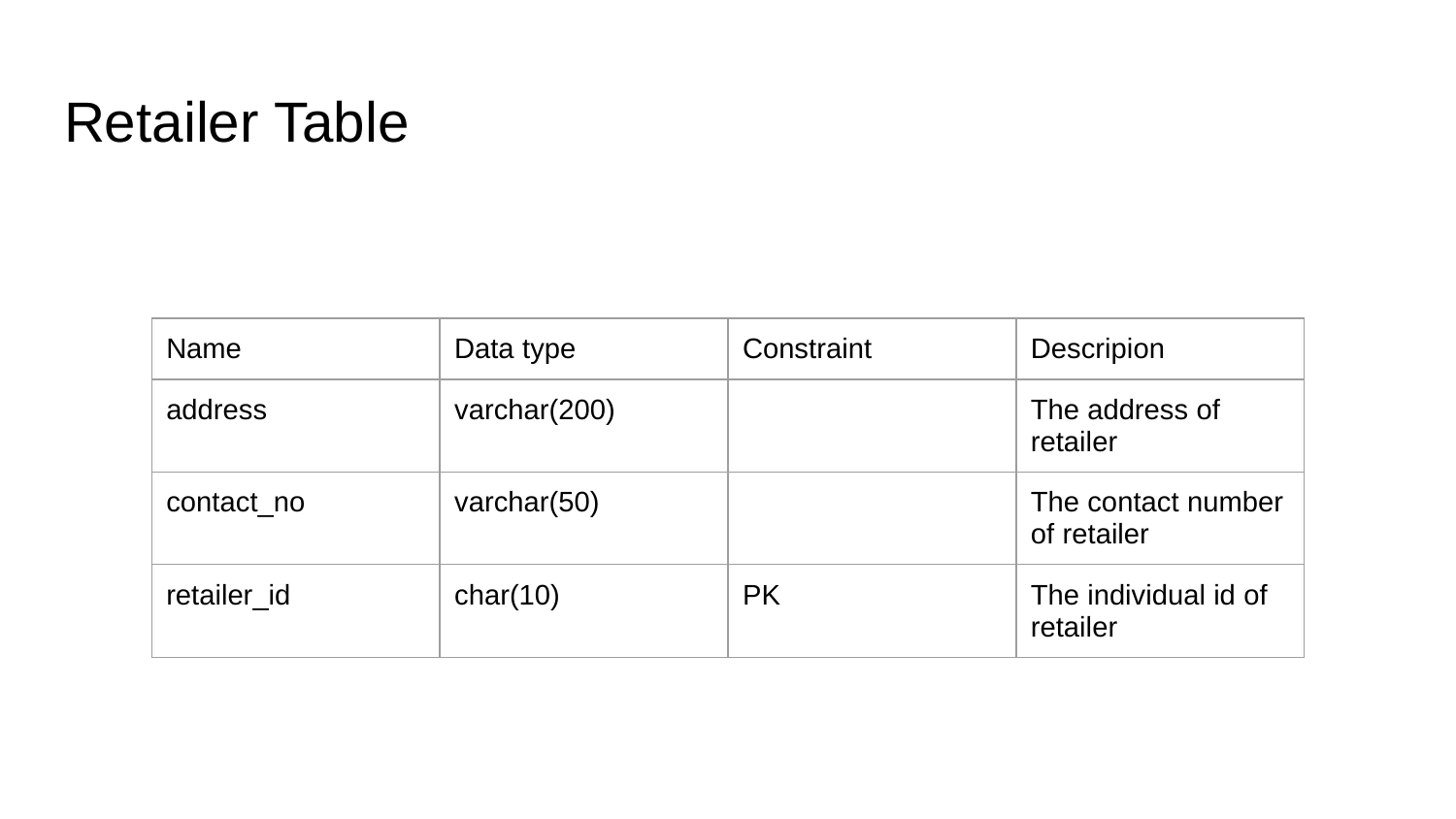

# Retailer Table

| Name | Data type | Constraint | Descripion |
| --- | --- | --- | --- |
| address | varchar(200) |  | The address of retailer |
| contact\_no | varchar(50) |  | The contact number of retailer |
| retailer\_id | char(10) | PK | The individual id of retailer |